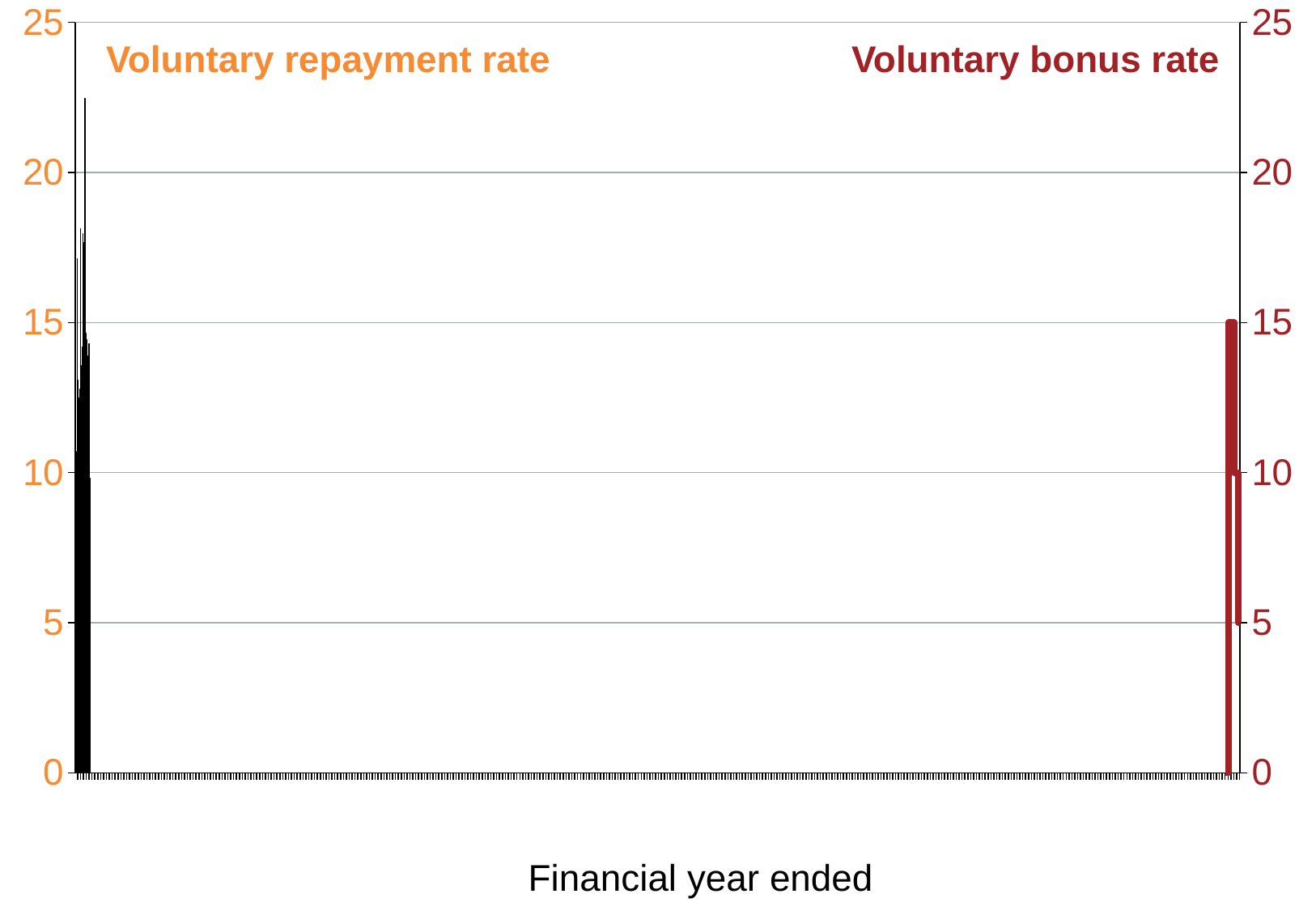

### Chart

| Category | Voluntary repayments by students | Bonus |
|---|---|---|
| 1989 | 0.0 | 0.0 |
| 1990 | 6.666666666666667 | 0.0 |
| 1991 | 10.71428571428571 | 0.0 |
| 1992 | 17.14285714285714 | 0.0 |
| 1993 | 13.0952380952381 | 0.0 |
| 1994 | 12.5 | 0.0 |
| 1995 | 8.64864864864865 | 15.0 |
| 1996 | 12.8 | 15.0 |
| 1997 | 18.125 | 15.0 |
| 1998 | 13.56275303643725 | 15.0 |
| 1999 | 12.65377855887522 | 15.0 |
| 2000 | 13.0718954248366 | 15.0 |
| 2001 | 14.20204978038067 | 15.0 |
| 2002 | 17.96246648793558 | 15.0 |
| 2003 | 17.67741935483872 | 15.0 |
| 2004 | 18.20303383897305 | 15.0 |
| 2005 | 22.46798603026775 | 10.0 |
| 2006 | 14.62113127001067 | 10.0 |
| 2007 | 14.64318813716404 | 10.0 |
| 2008 | 13.71087928464978 | 10.0 |
| 2009 | 14.42236938925681 | 10.0 |
| 2010 | 13.90227116311081 | 10.0 |
| 2011 | 13.78896882494005 | 10.0 |
| 2012 | 14.3093010456797 | 5.0 |
| 2013 | 10.08174386920981 | 5.0 |
| 2014 | 9.83114350236091 | 5.0 |
Voluntary repayment rate
Voluntary bonus rate
Financial year ended